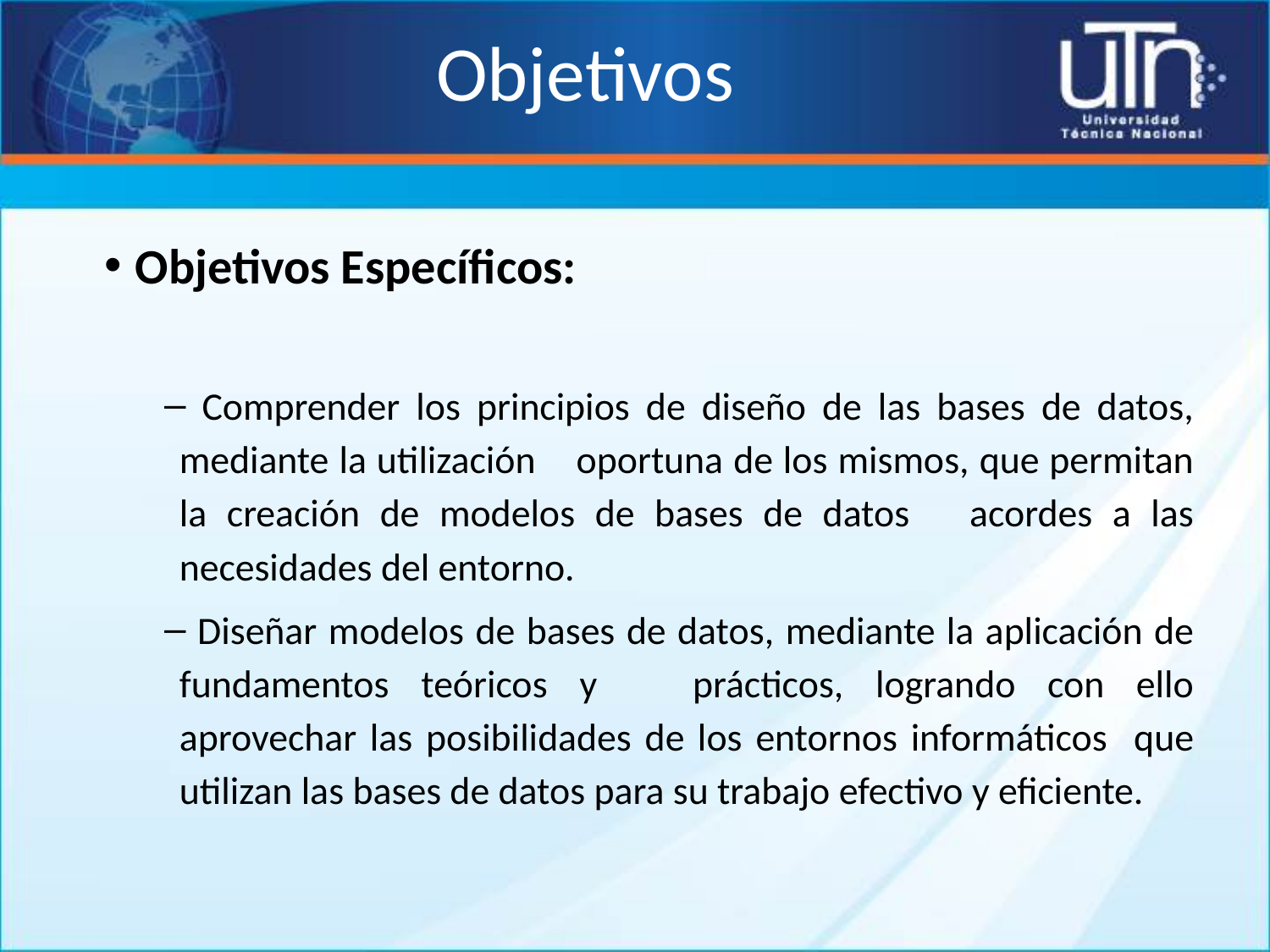

# Objetivos
 Objetivos Específicos:

 Comprender los principios de diseño de las bases de datos, mediante la utilización    oportuna de los mismos, que permitan la creación de modelos de bases de datos   acordes a las necesidades del entorno.
 Diseñar modelos de bases de datos, mediante la aplicación de fundamentos teóricos y   prácticos, logrando con ello aprovechar las posibilidades de los entornos informáticos  que utilizan las bases de datos para su trabajo efectivo y eficiente.